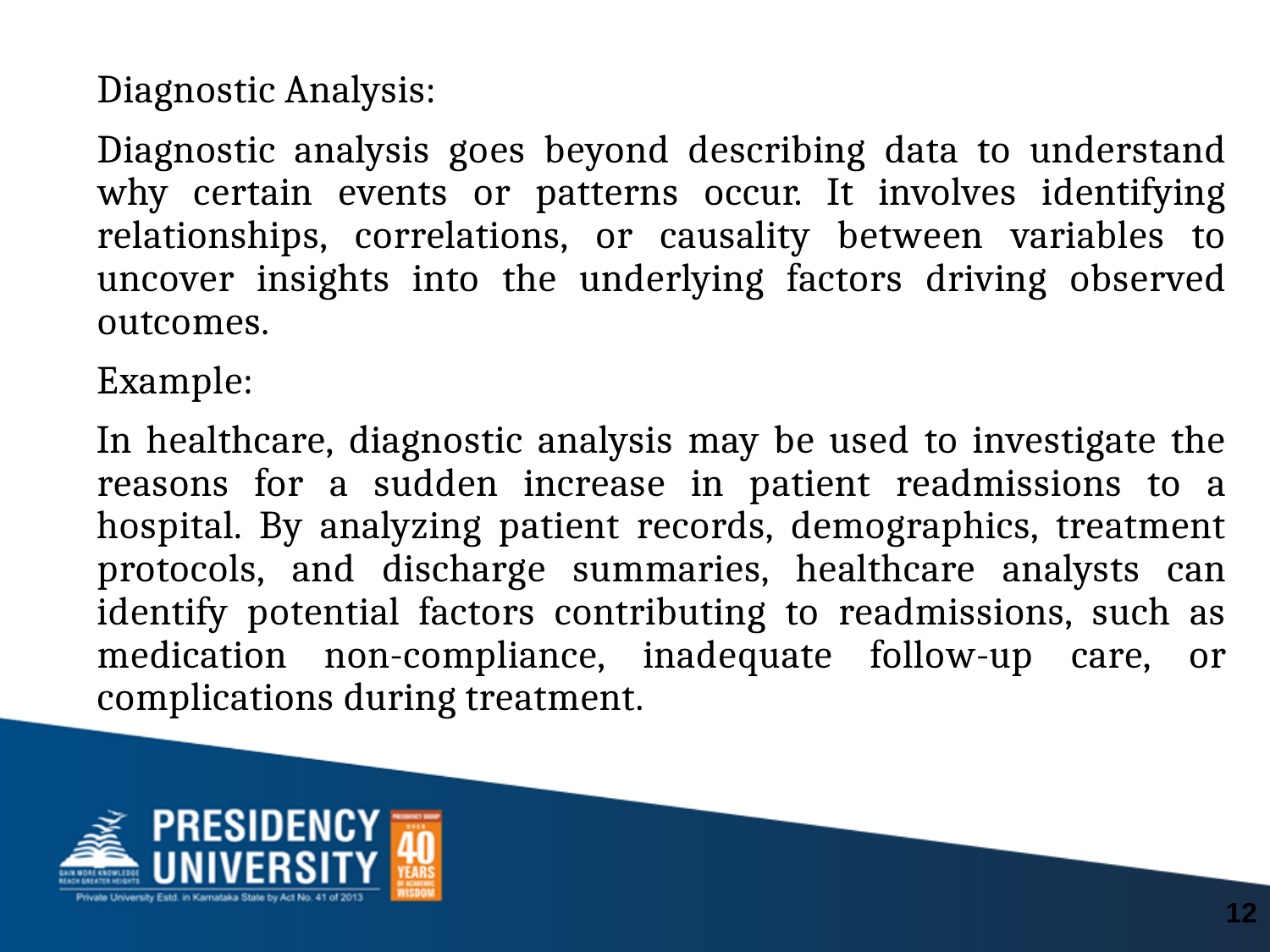

Diagnostic Analysis:
Diagnostic analysis goes beyond describing data to understand why certain events or patterns occur. It involves identifying relationships, correlations, or causality between variables to uncover insights into the underlying factors driving observed outcomes.
Example:
In healthcare, diagnostic analysis may be used to investigate the reasons for a sudden increase in patient readmissions to a hospital. By analyzing patient records, demographics, treatment protocols, and discharge summaries, healthcare analysts can identify potential factors contributing to readmissions, such as medication non-compliance, inadequate follow-up care, or complications during treatment.
12